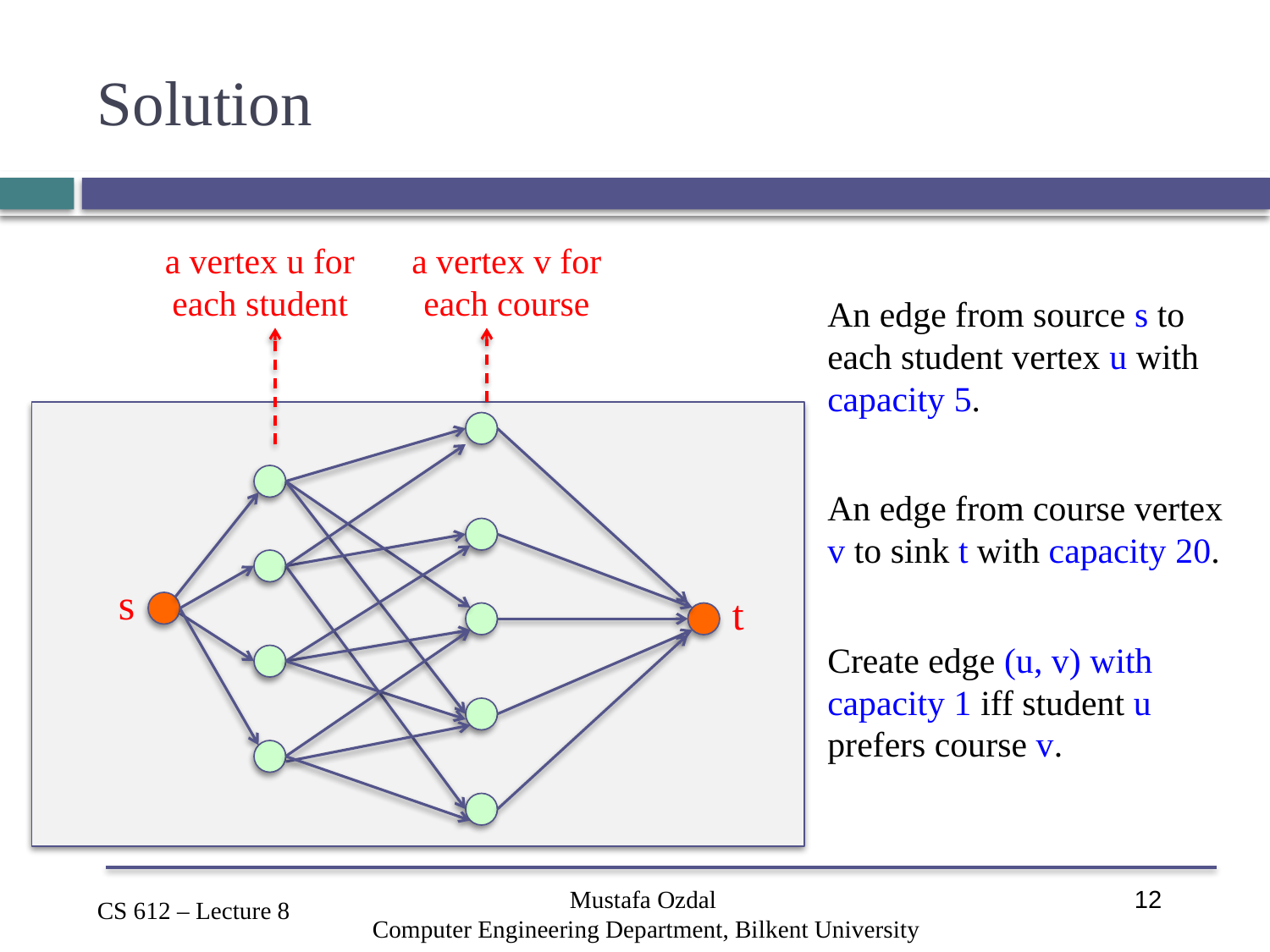

# Solution
a vertex u for
each student
a vertex v for
each course
An edge from source s to each student vertex u with capacity 5.

An edge from course vertex v to sink t with capacity 20.

Create edge (u, v) with capacity 1 iff student u prefers course v.

s
t

Mustafa Ozdal
Computer Engineering Department, Bilkent University